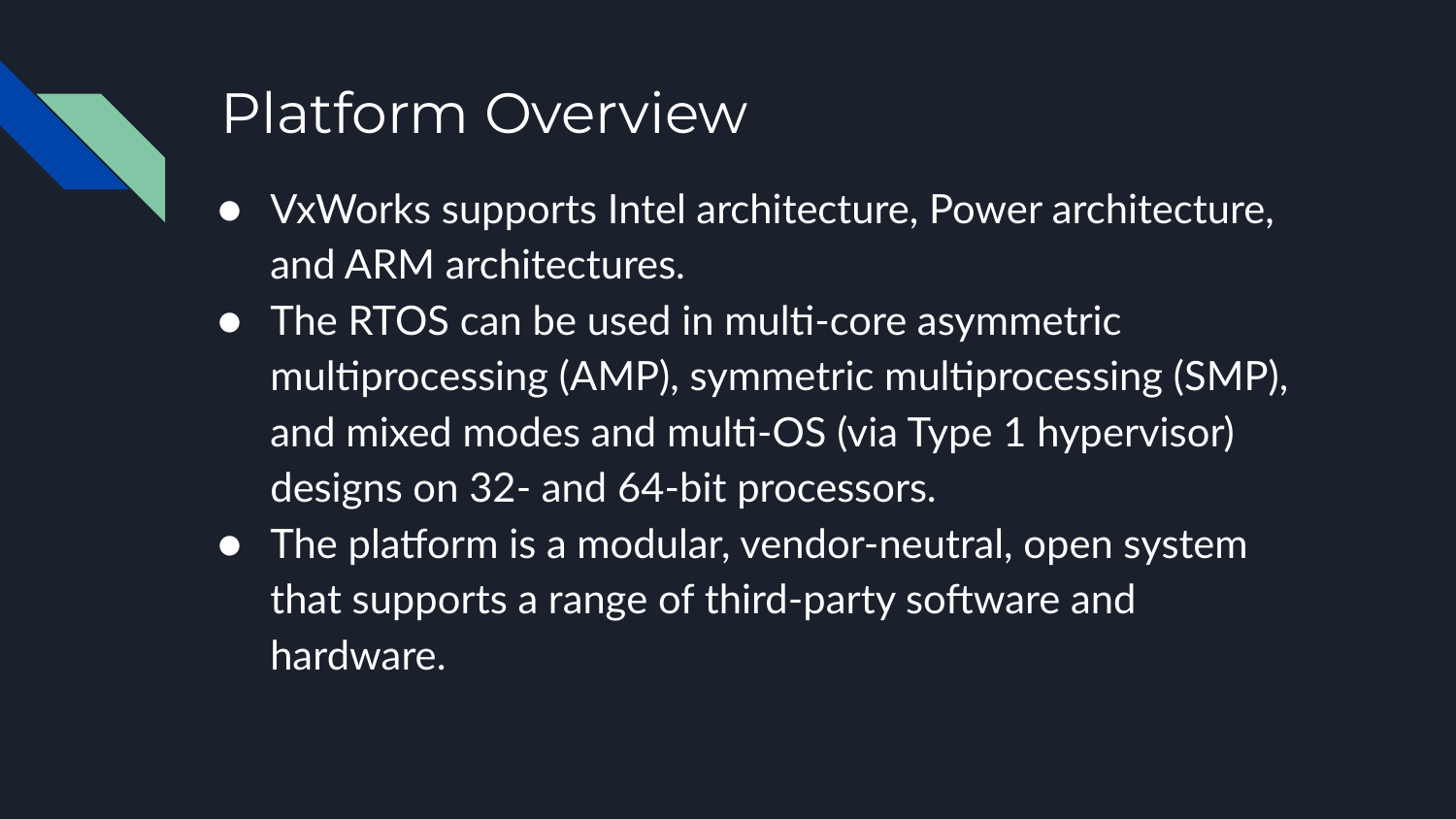

# Platform Overview
VxWorks supports Intel architecture, Power architecture, and ARM architectures.
The RTOS can be used in multi-core asymmetric multiprocessing (AMP), symmetric multiprocessing (SMP), and mixed modes and multi-OS (via Type 1 hypervisor) designs on 32- and 64-bit processors.
The platform is a modular, vendor-neutral, open system that supports a range of third-party software and hardware.